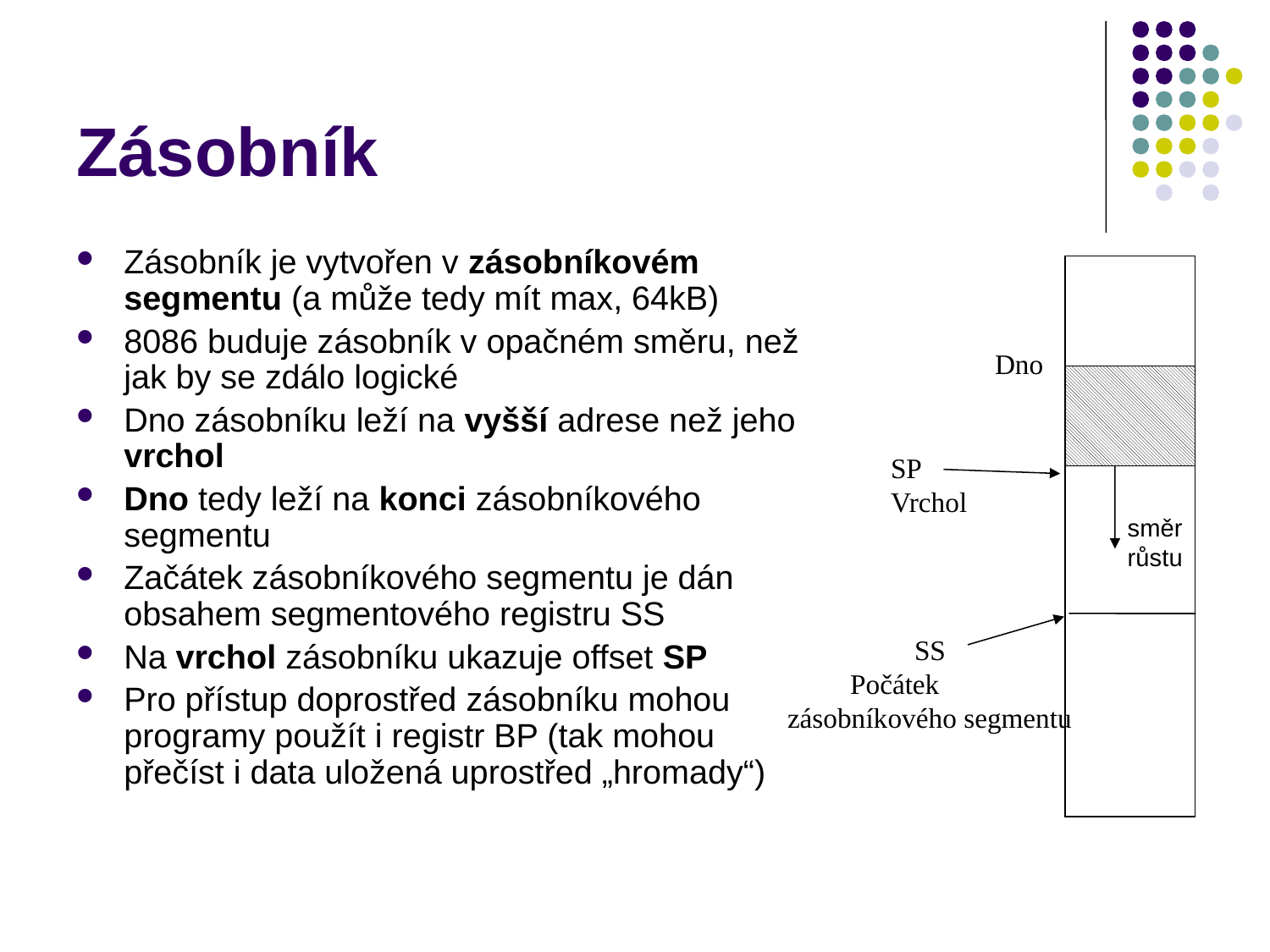

Zásobník
Zásobník je vytvořen v zásobníkovém segmentu (a může tedy mít max, 64kB)
8086 buduje zásobník v opačném směru, než jak by se zdálo logické
Dno zásobníku leží na vyšší adrese než jeho vrchol
Dno tedy leží na konci zásobníkového segmentu
Začátek zásobníkového segmentu je dán obsahem segmentového registru SS
Na vrchol zásobníku ukazuje offset SP
Pro přístup doprostřed zásobníku mohou programy použít i registr BP (tak mohou přečíst i data uložená uprostřed „hromady“)

Dno

SP Vrchol

směr růstu

	SS                               Počátek zásobníkového segmentu